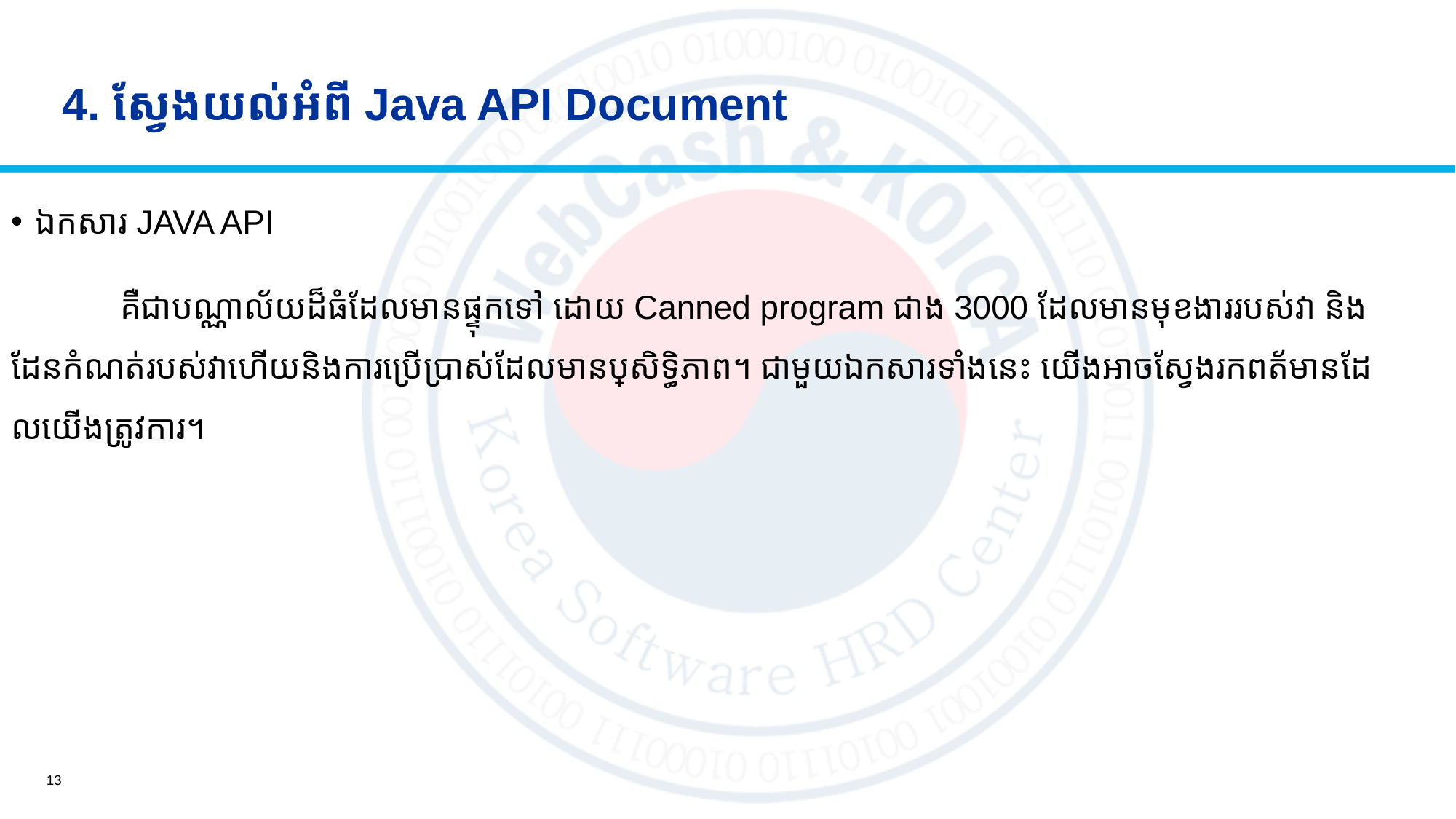

# 4. ស្វែងយល់អំពី Java API Document
ឯកសារ JAVA API
	គឺជាបណ្ណាល័យដ៏ធំដែលមានផ្ទុកទៅ ដោយ Canned program ជាង 3000 ដែលមានមុខងាររបស់វា និង ដែនកំណត់របស់វាហើយនិងការប្រើប្រាស់ដែលមានប្រសិទ្ធិភាព។ ជាមួយឯកសារទាំងនេះ យើងអាចស្វែងរកពត័មានដែលយើងត្រូវការ។
13